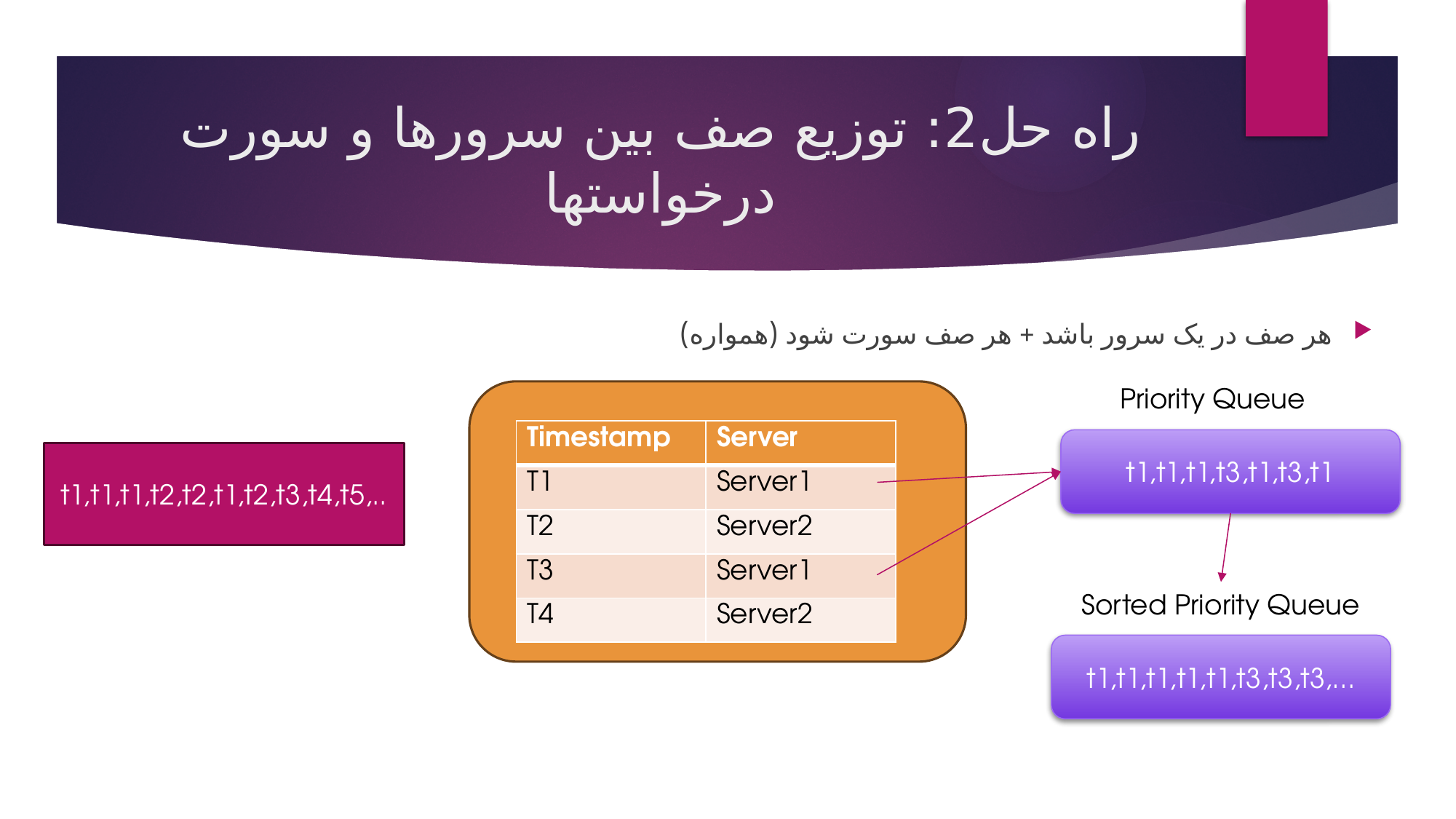

# راه حل2: توزیع صف بین سرورها و سورت درخواستها
هر صف در یک سرور باشد + هر صف سورت شود (همواره)

Priority Queue

| Timestamp | Server |
| --- | --- |
| T1 | Server1 |
| T2 | Server2 |
| T3 | Server1 |
| T4 | Server2 |
t1,t1,t1,t3,t1,t3,t1
t1,t1,t1,t2,t2,t1,t2,t3,t4,t5,..
Sorted Priority Queue
t1,t1,t1,t1,t1,t3,t3,t3,…